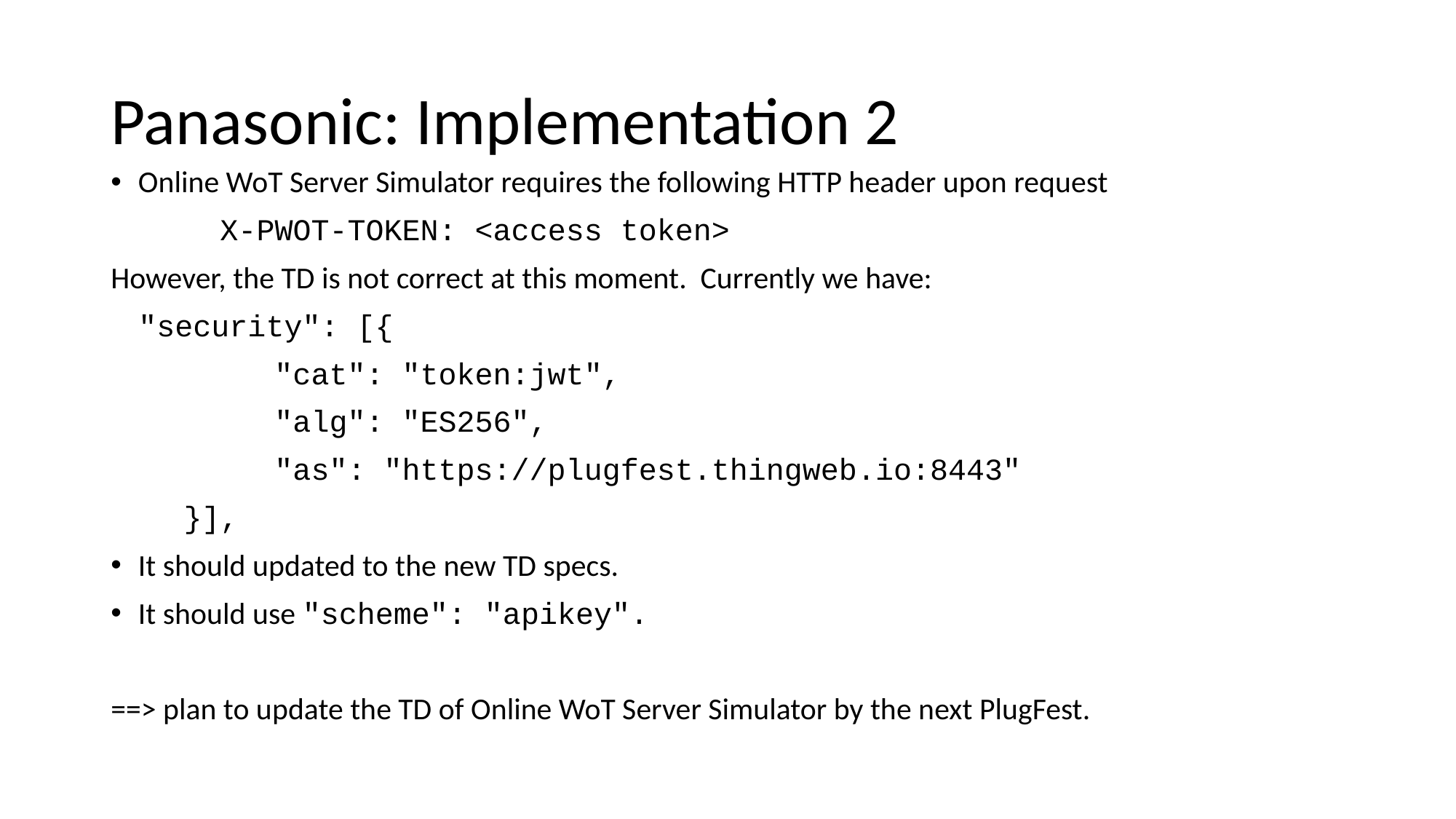

# Panasonic: Implementation 2
Online WoT Server Simulator requires the following HTTP header upon request
	X-PWOT-TOKEN: <access token>
However, the TD is not correct at this moment.  Currently we have:
    "security": [{
         "cat": "token:jwt",
         "alg": "ES256",
         "as": "https://plugfest.thingweb.io:8443"
    }],
It should updated to the new TD specs.
It should use "scheme": "apikey".

==> plan to update the TD of Online WoT Server Simulator by the next PlugFest.